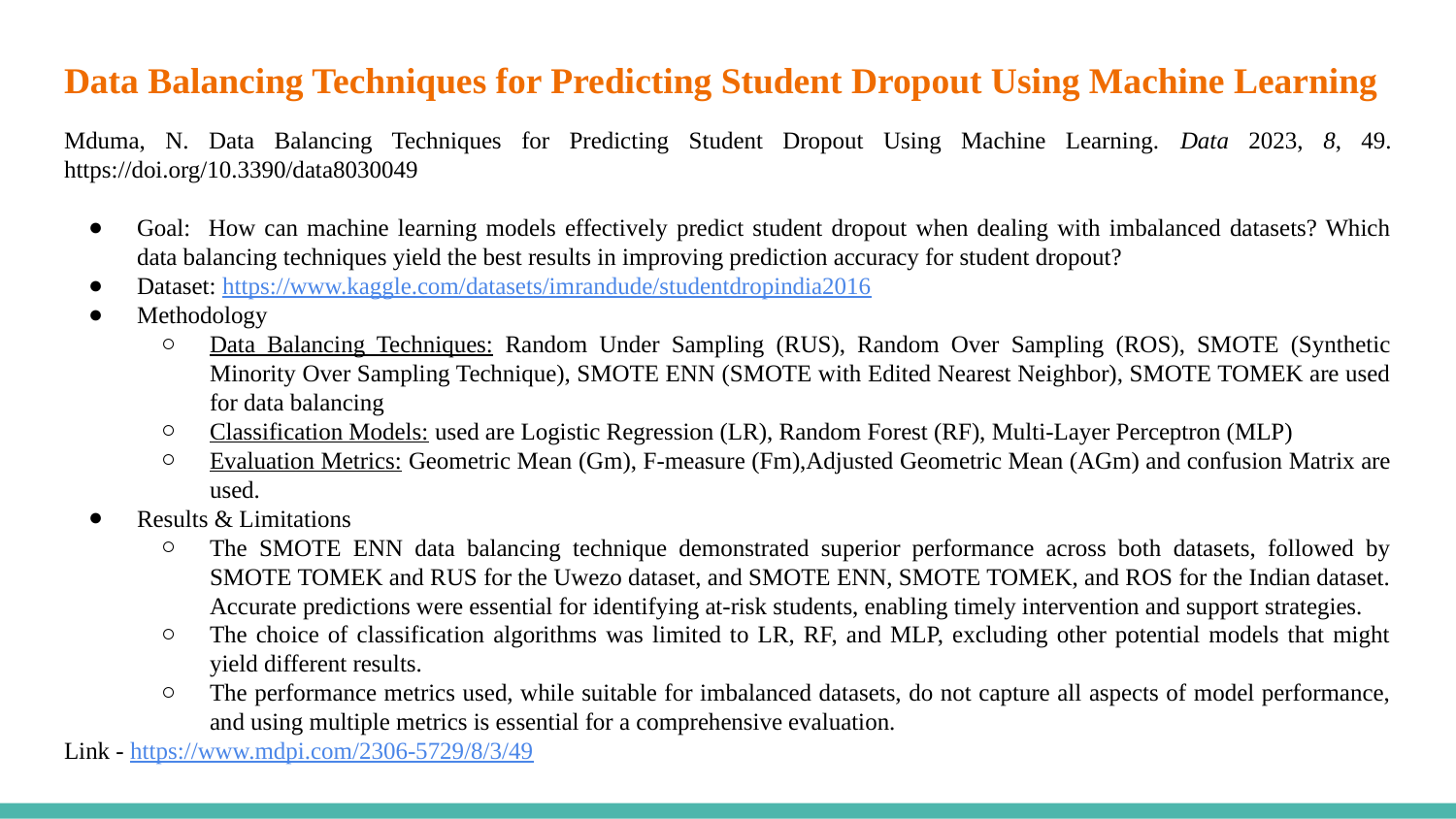

# Data Balancing Techniques for Predicting Student Dropout Using Machine Learning

Mduma, N. Data Balancing Techniques for Predicting Student Dropout Using Machine Learning. Data 2023, 8, 49. https://doi.org/10.3390/data8030049

Goal:  How can machine learning models effectively predict student dropout when dealing with imbalanced datasets? Which data balancing techniques yield the best results in improving prediction accuracy for student dropout?
Dataset: https://www.kaggle.com/datasets/imrandude/studentdropindia2016
Methodology
Data Balancing Techniques: Random Under Sampling (RUS), Random Over Sampling (ROS), SMOTE (Synthetic Minority Over Sampling Technique), SMOTE ENN (SMOTE with Edited Nearest Neighbor), SMOTE TOMEK are used for data balancing
Classification Models: used are Logistic Regression (LR), Random Forest (RF), Multi-Layer Perceptron (MLP)
Evaluation Metrics: Geometric Mean (Gm), F-measure (Fm),Adjusted Geometric Mean (AGm) and confusion Matrix are used.
Results & Limitations
The SMOTE ENN data balancing technique demonstrated superior performance across both datasets, followed by SMOTE TOMEK and RUS for the Uwezo dataset, and SMOTE ENN, SMOTE TOMEK, and ROS for the Indian dataset. Accurate predictions were essential for identifying at-risk students, enabling timely intervention and support strategies.
The choice of classification algorithms was limited to LR, RF, and MLP, excluding other potential models that might yield different results.
The performance metrics used, while suitable for imbalanced datasets, do not capture all aspects of model performance, and using multiple metrics is essential for a comprehensive evaluation.
Link - https://www.mdpi.com/2306-5729/8/3/49